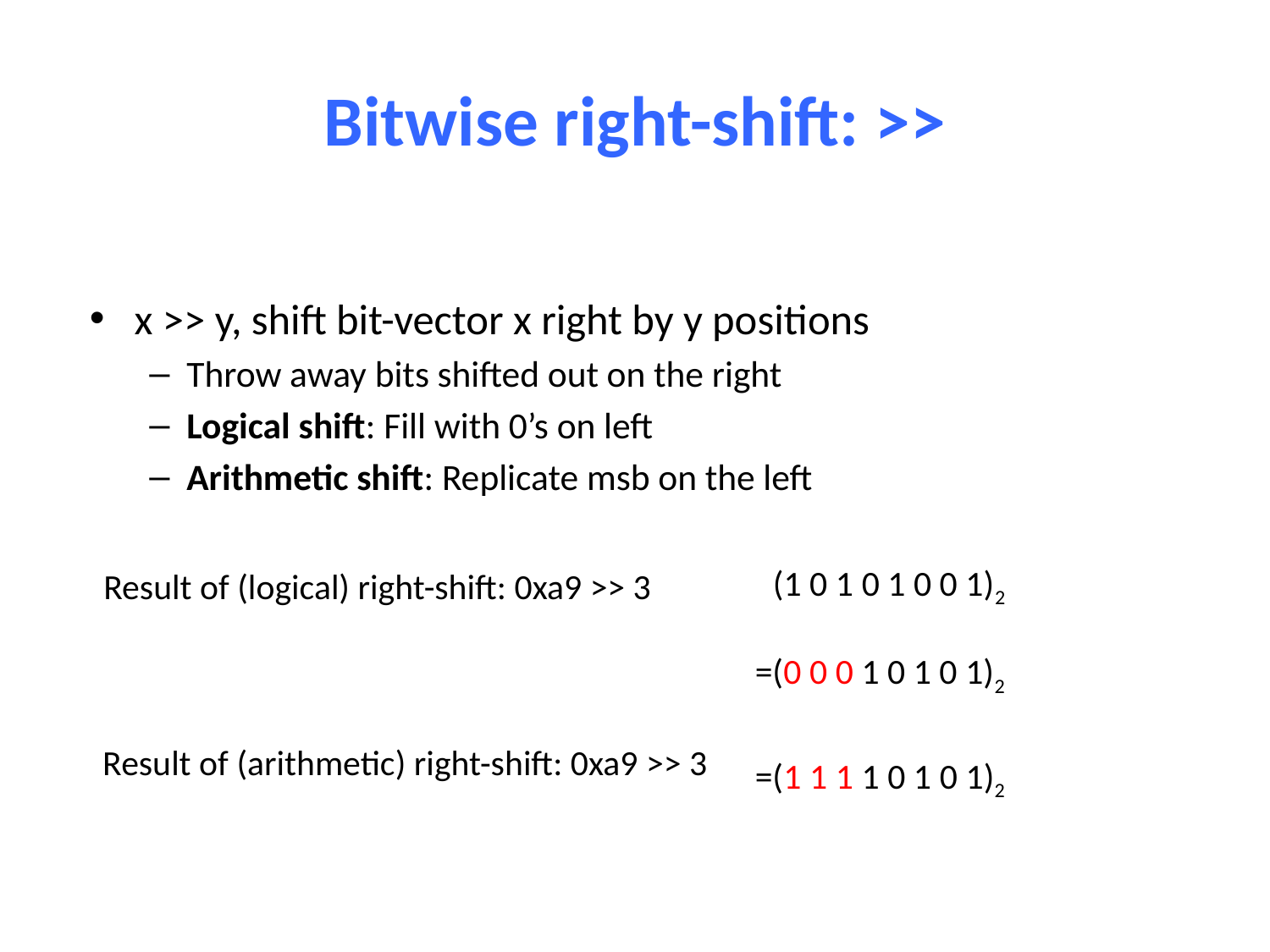

# Bitwise right-shift: >>
x >> y, shift bit-vector x right by y positions
Throw away bits shifted out on the right
Logical shift: Fill with 0’s on left
Arithmetic shift: Replicate msb on the left

(1 0 1 0 1 0 0 1)2
Result of (logical) right-shift: 0xa9 >> 3
=(0 0 0 1 0 1 0 1)2
Result of (arithmetic) right-shift: 0xa9 >> 3
=(1 1 1 1 0 1 0 1)2